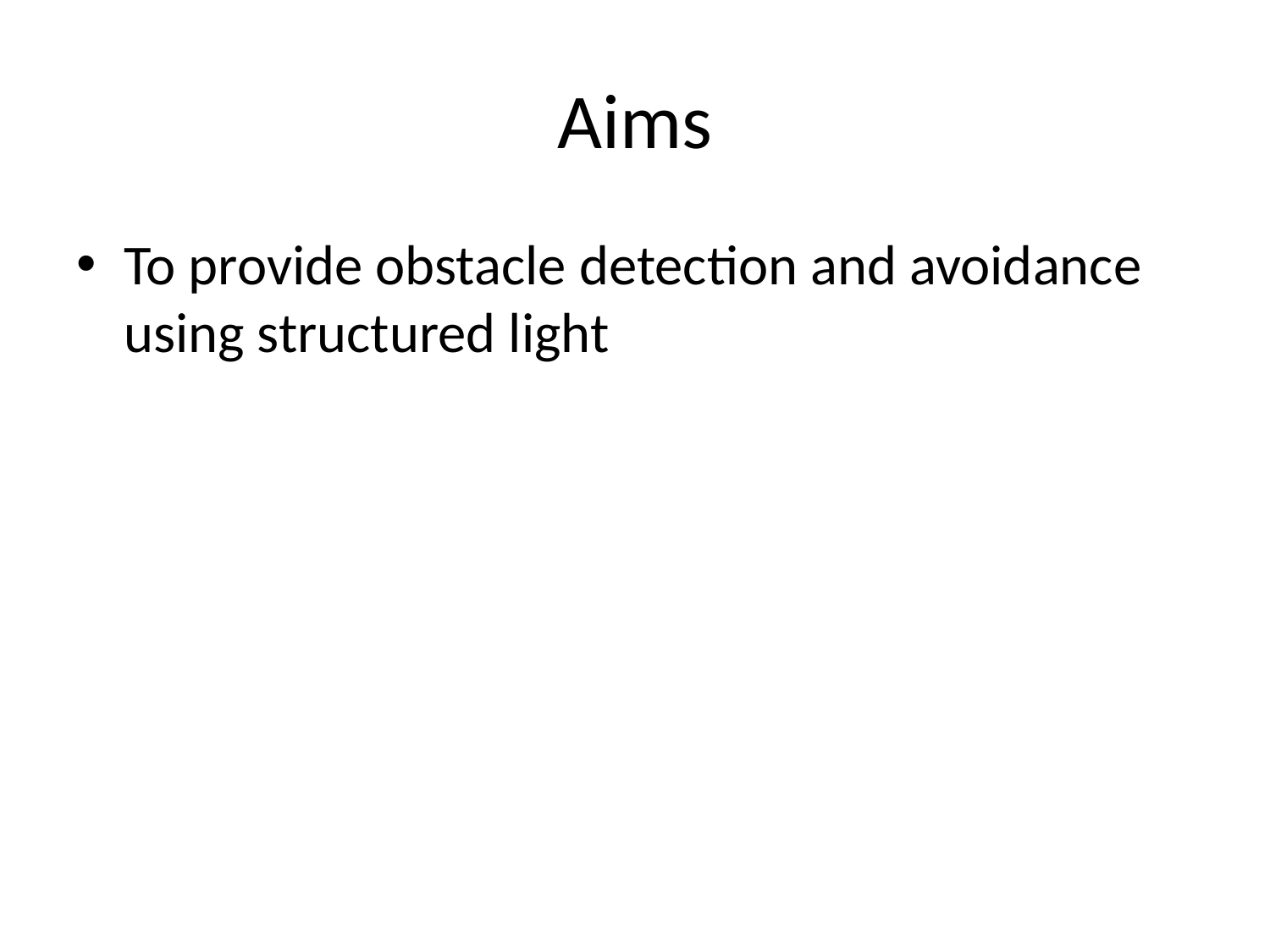

# Aims
To provide obstacle detection and avoidance using structured light